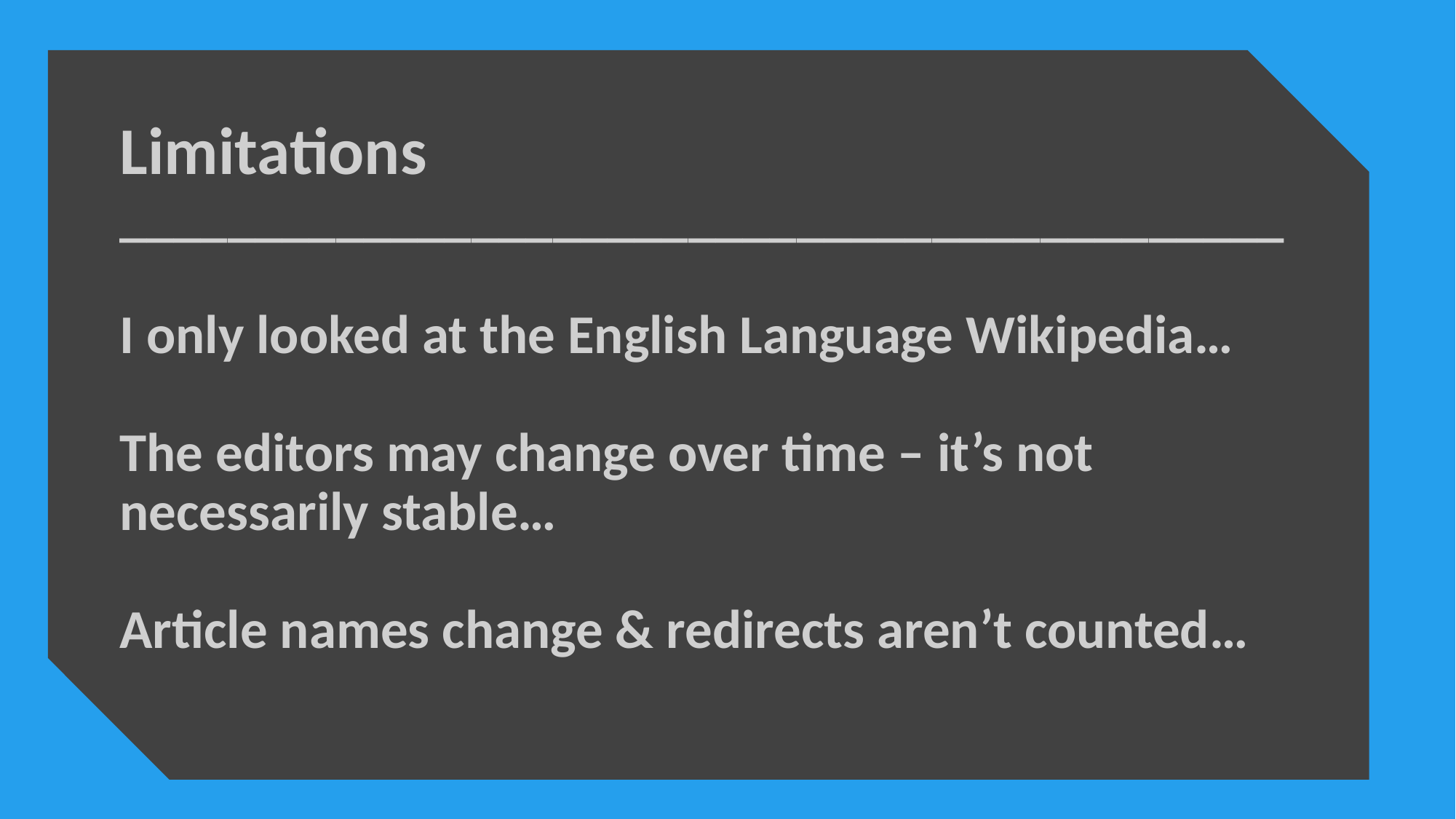

Limitations
___________________________________________

I only looked at the English Language Wikipedia…

The editors may change over time – it’s not necessarily stable…

Article names change & redirects aren’t counted…